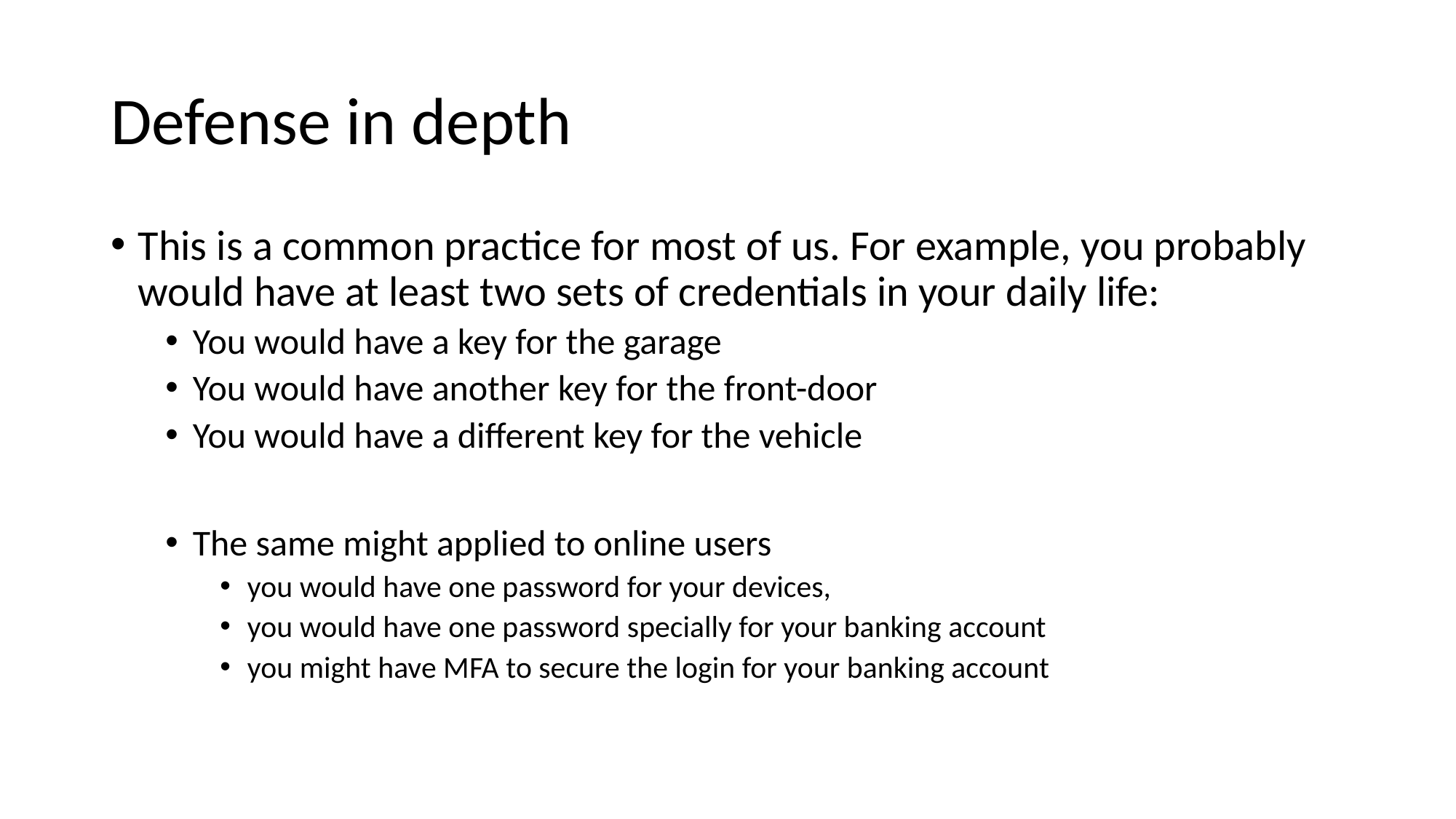

# Defense in depth
This is a common practice for most of us. For example, you probably would have at least two sets of credentials in your daily life:
You would have a key for the garage
You would have another key for the front-door
You would have a different key for the vehicle

The same might applied to online users
you would have one password for your devices,
you would have one password specially for your banking account
you might have MFA to secure the login for your banking account